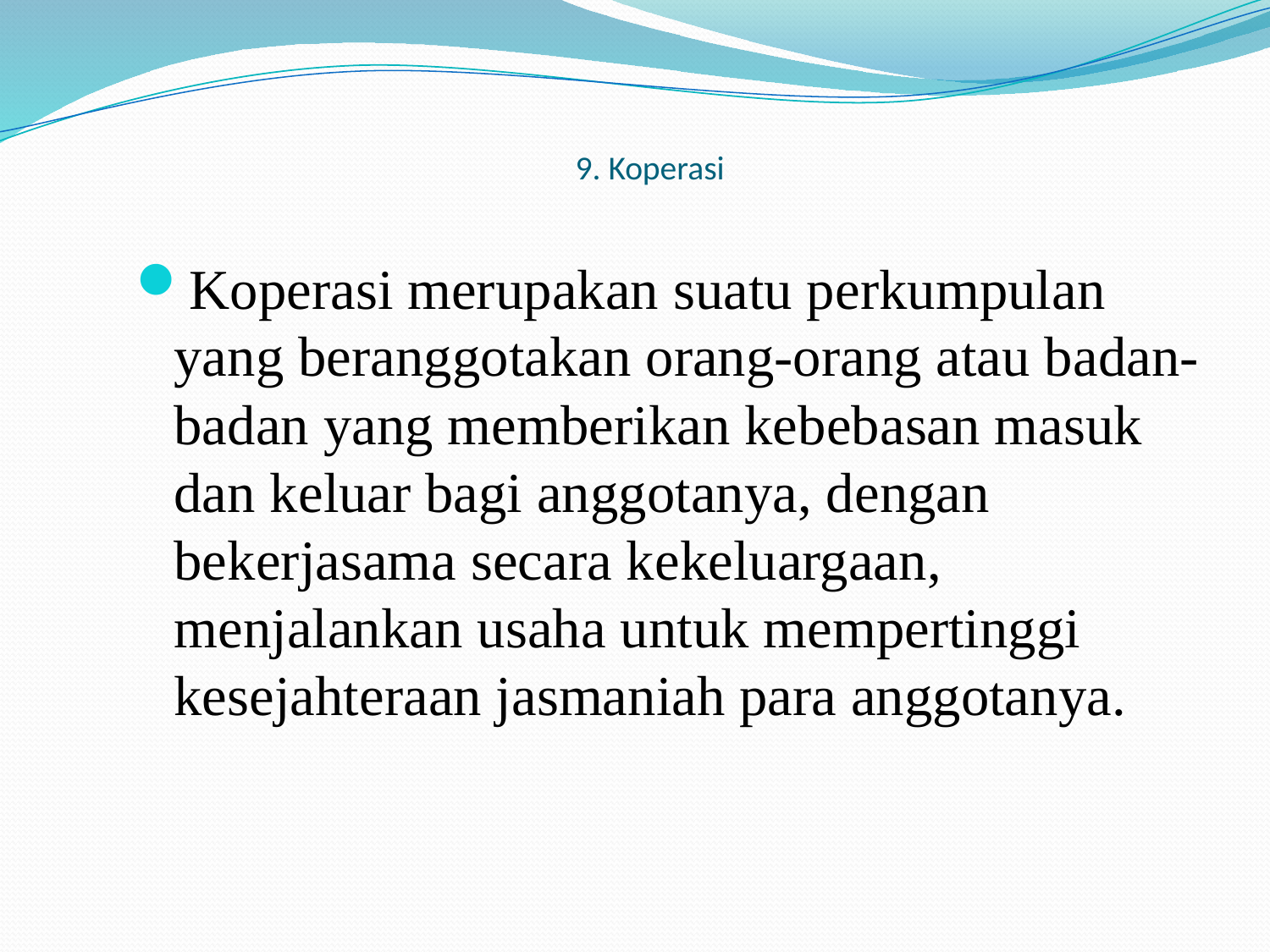

# 9. Koperasi
Koperasi merupakan suatu perkumpulan yang beranggotakan orang-orang atau badan-badan yang memberikan kebebasan masuk dan keluar bagi anggotanya, dengan bekerjasama secara kekeluargaan, menjalankan usaha untuk mempertinggi kesejahteraan jasmaniah para anggotanya.